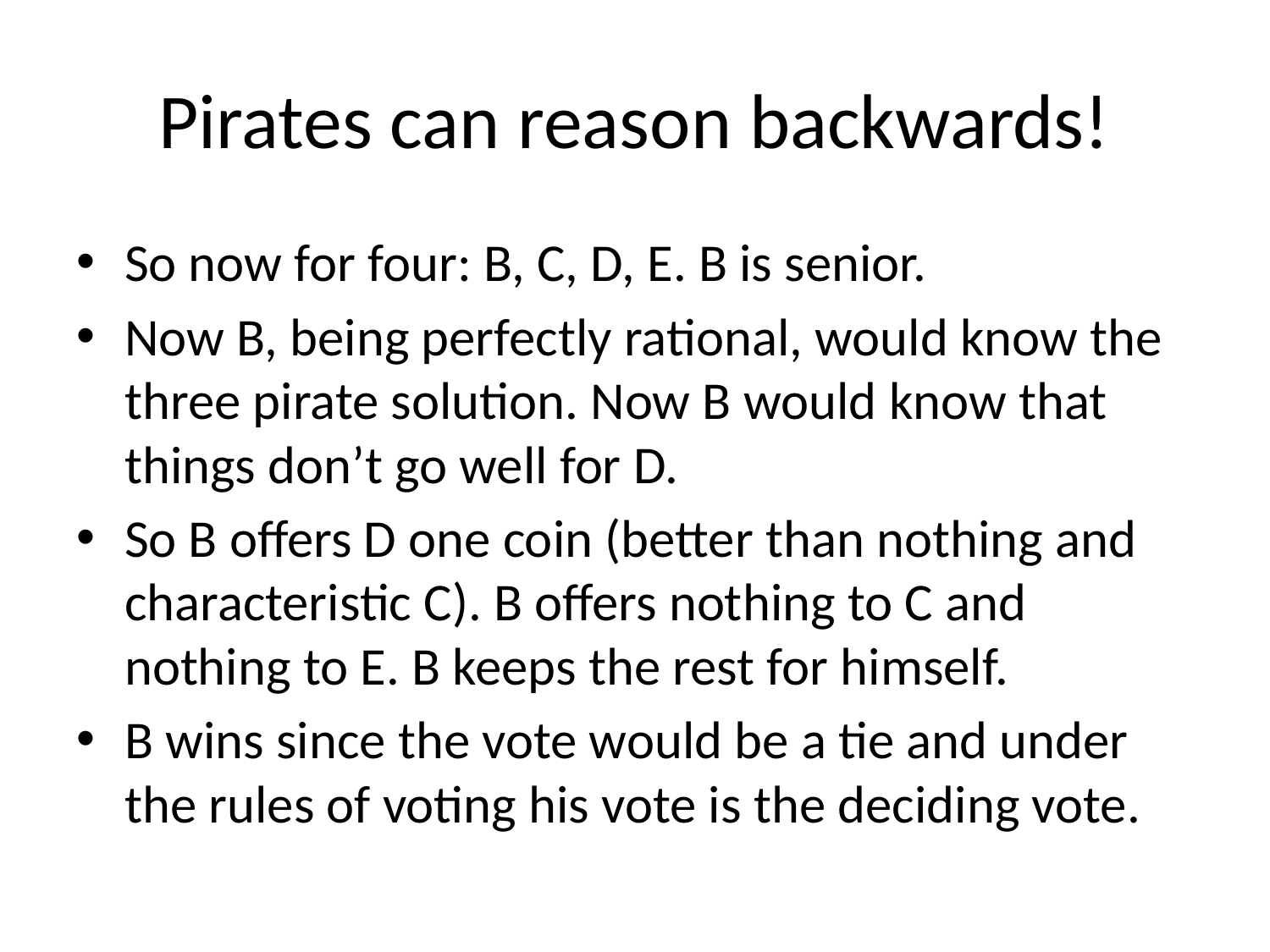

# Pirates can reason backwards!
So now for four: B, C, D, E. B is senior.
Now B, being perfectly rational, would know the three pirate solution. Now B would know that things don’t go well for D.
So B offers D one coin (better than nothing and characteristic C). B offers nothing to C and nothing to E. B keeps the rest for himself.
B wins since the vote would be a tie and under the rules of voting his vote is the deciding vote.